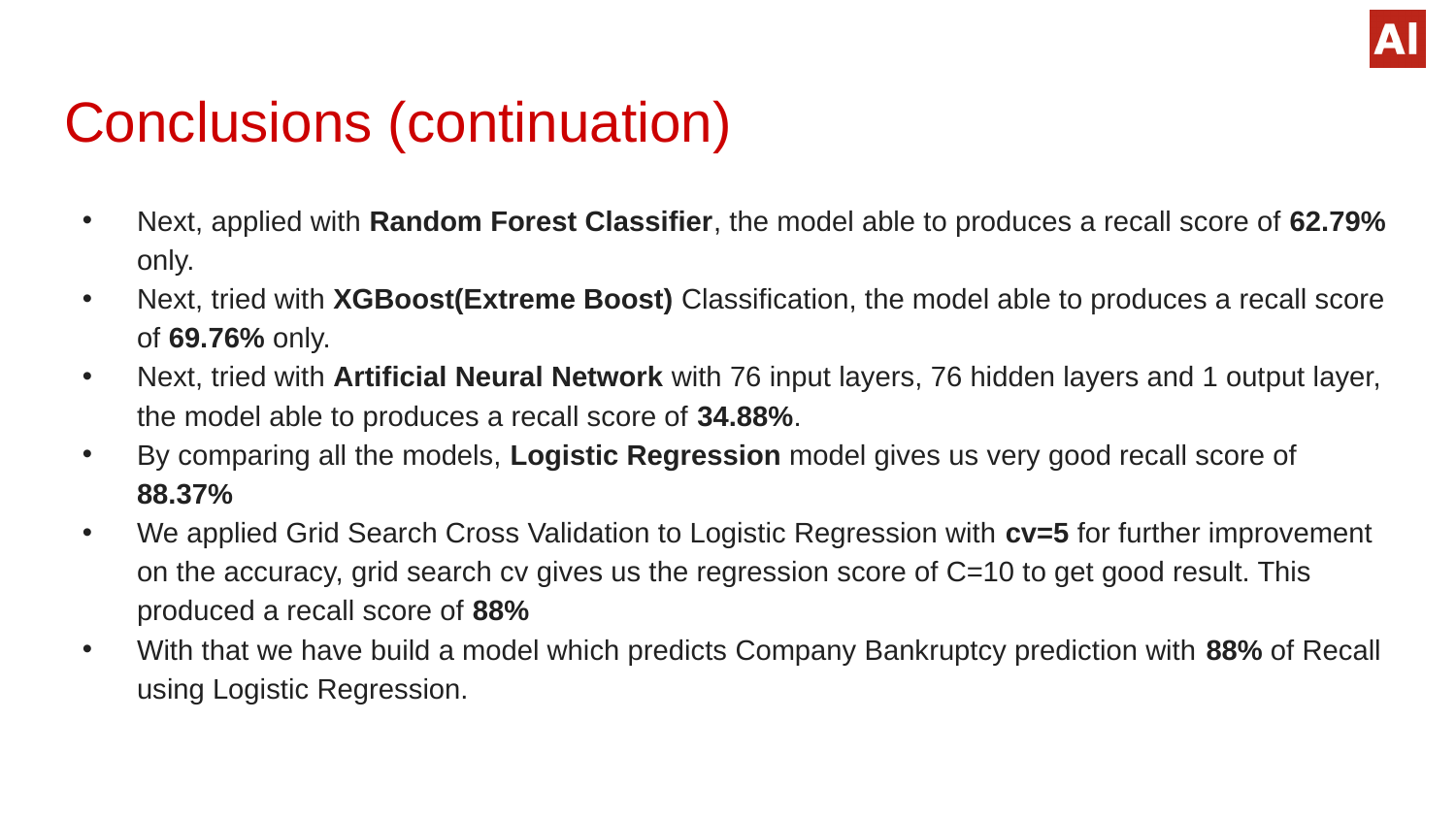

# Conclusions (continuation)
Next, applied with Random Forest Classifier, the model able to produces a recall score of 62.79% only.
Next, tried with XGBoost(Extreme Boost) Classification, the model able to produces a recall score of 69.76% only.
Next, tried with Artificial Neural Network with 76 input layers, 76 hidden layers and 1 output layer, the model able to produces a recall score of 34.88%.
By comparing all the models, Logistic Regression model gives us very good recall score of 88.37%
We applied Grid Search Cross Validation to Logistic Regression with cv=5 for further improvement on the accuracy, grid search cv gives us the regression score of C=10 to get good result. This produced a recall score of 88%
With that we have build a model which predicts Company Bankruptcy prediction with 88% of Recall using Logistic Regression.